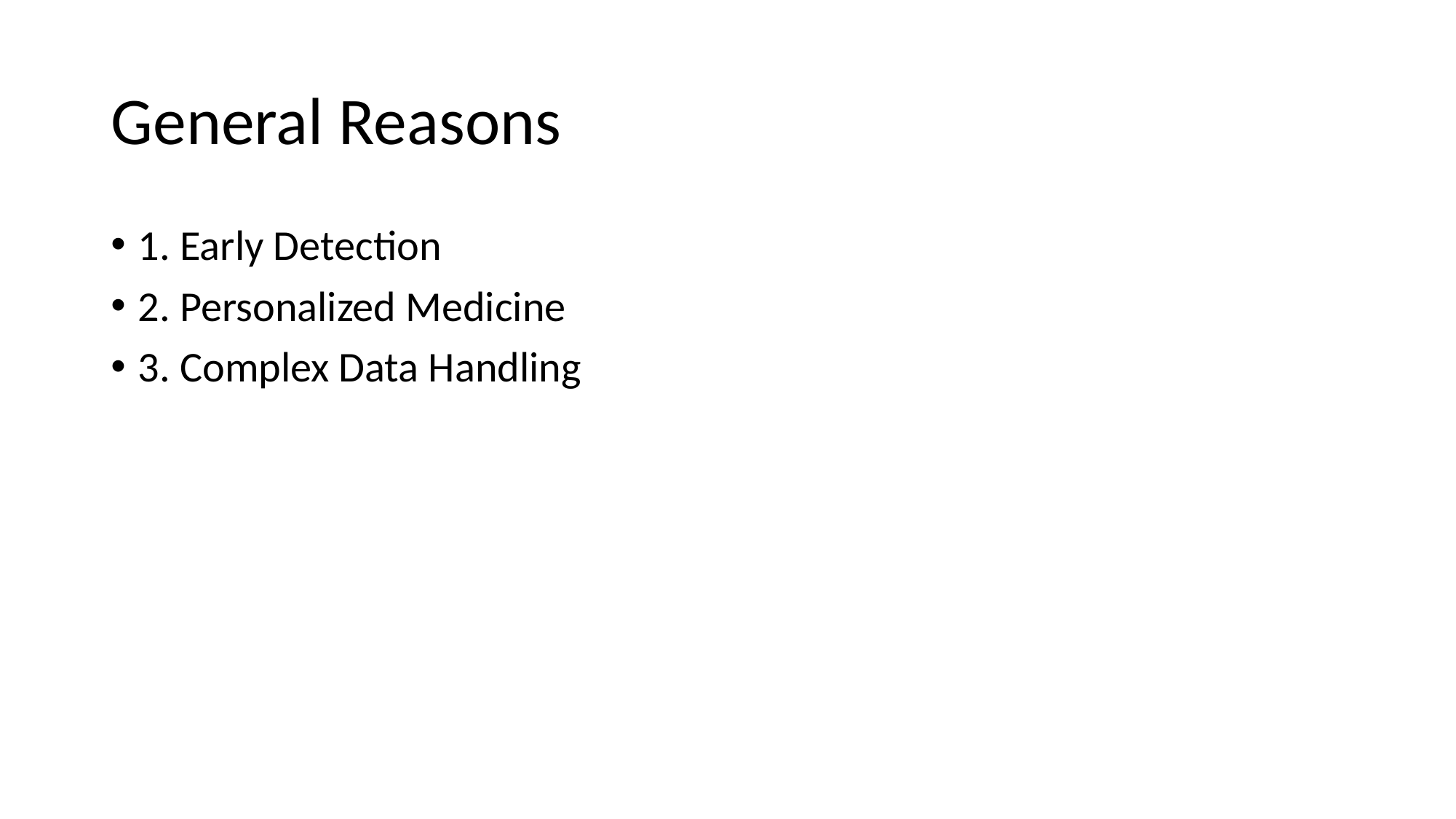

# General Reasons
1. Early Detection
2. Personalized Medicine
3. Complex Data Handling